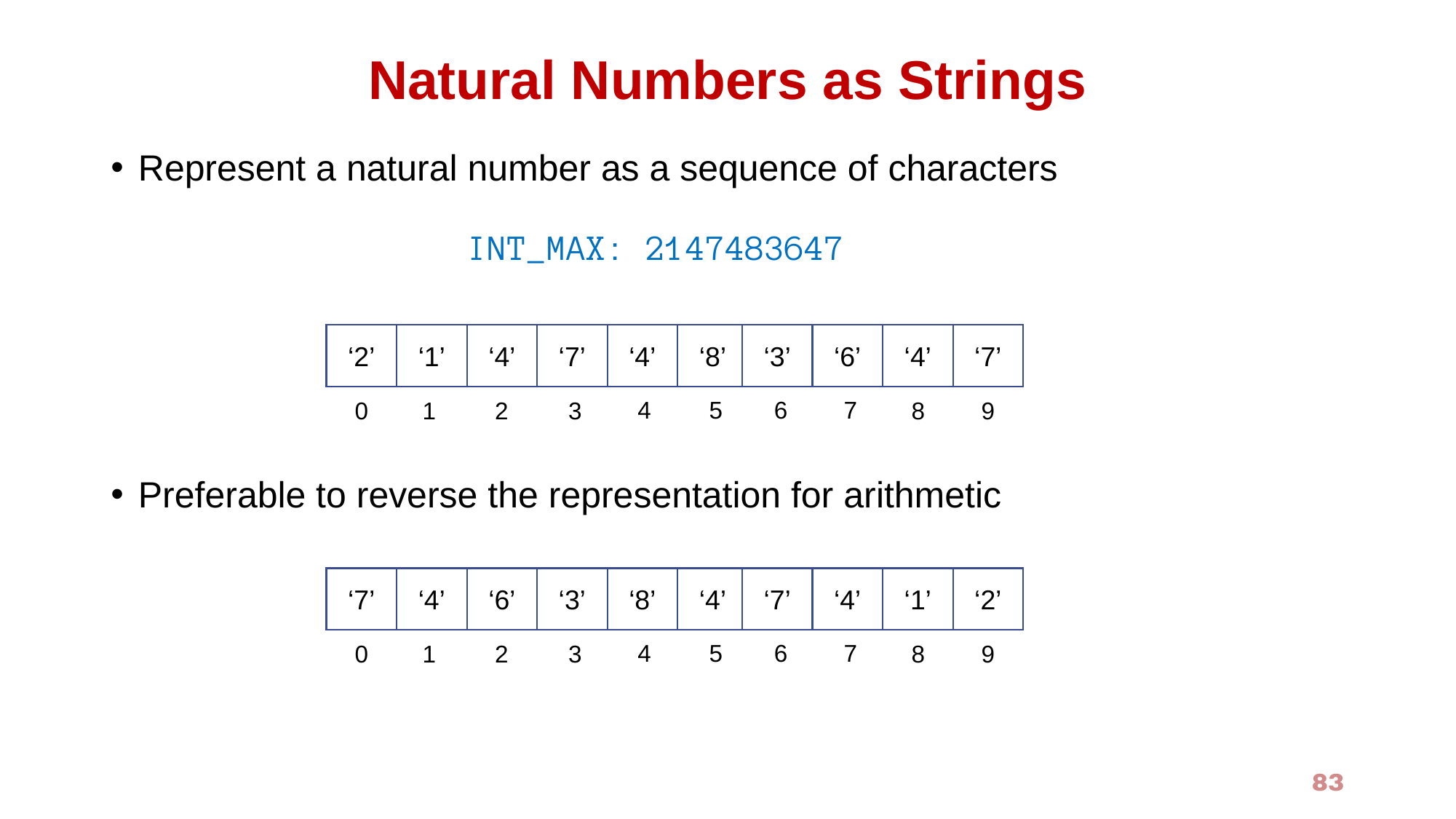

# Natural Numbers as Strings
Represent a natural number as a sequence of characters

Preferable to reverse the representation for arithmetic
INT_MAX: 2147483647
‘2’
‘1’
‘4’
‘7’
‘4’
‘8’
‘3’
‘6’
‘4’
‘7’
4
5
6
7
3
0
1
8
2
9
‘7’
‘4’
‘6’
‘3’
‘8’
‘4’
‘7’
‘4’
‘1’
‘2’
4
5
6
7
3
0
1
8
2
9
83